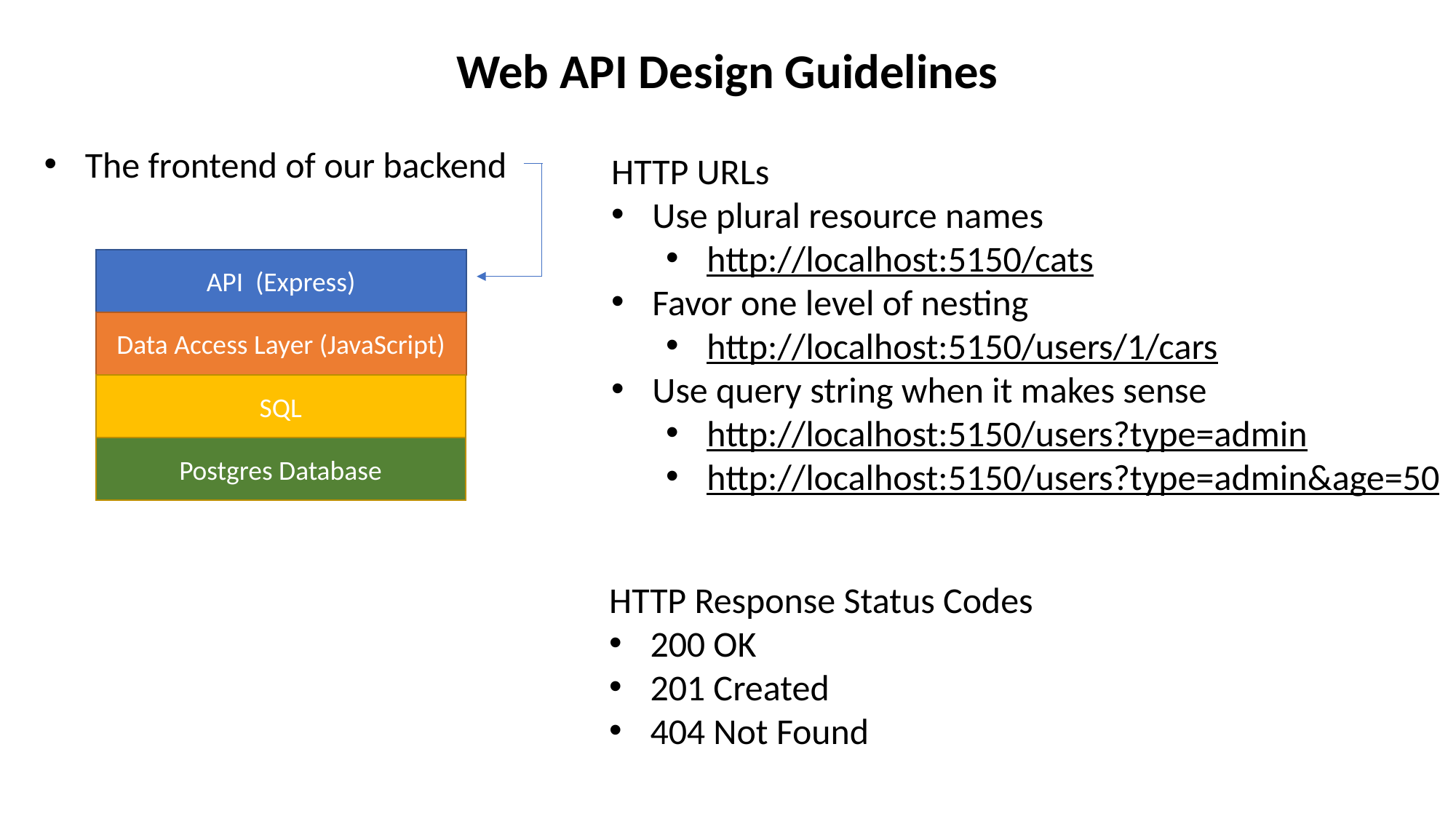

Web API Design Guidelines
The frontend of our backend

HTTP URLs
Use plural resource names
http://localhost:5150/cats
Favor one level of nesting
http://localhost:5150/users/1/cars
Use query string when it makes sense
http://localhost:5150/users?type=admin
http://localhost:5150/users?type=admin&age=50

API  (Express)
Data Access Layer (JavaScript)
SQL
Postgres Database
HTTP Response Status Codes
200 OK
201 Created
404 Not Found